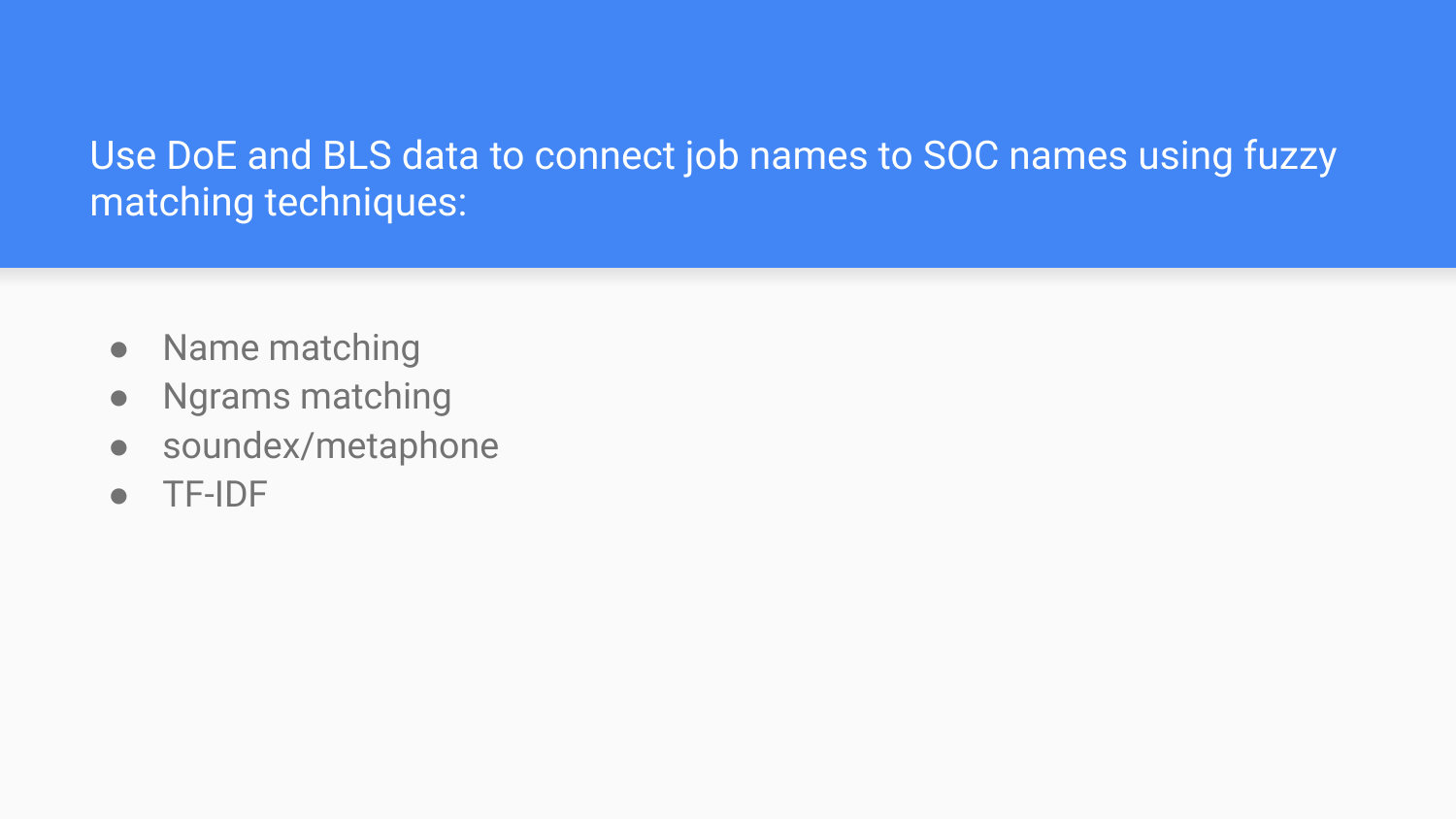

# Use DoE and BLS data to connect job names to SOC names using fuzzy matching techniques:
Name matching
Ngrams matching
soundex/metaphone
TF-IDF